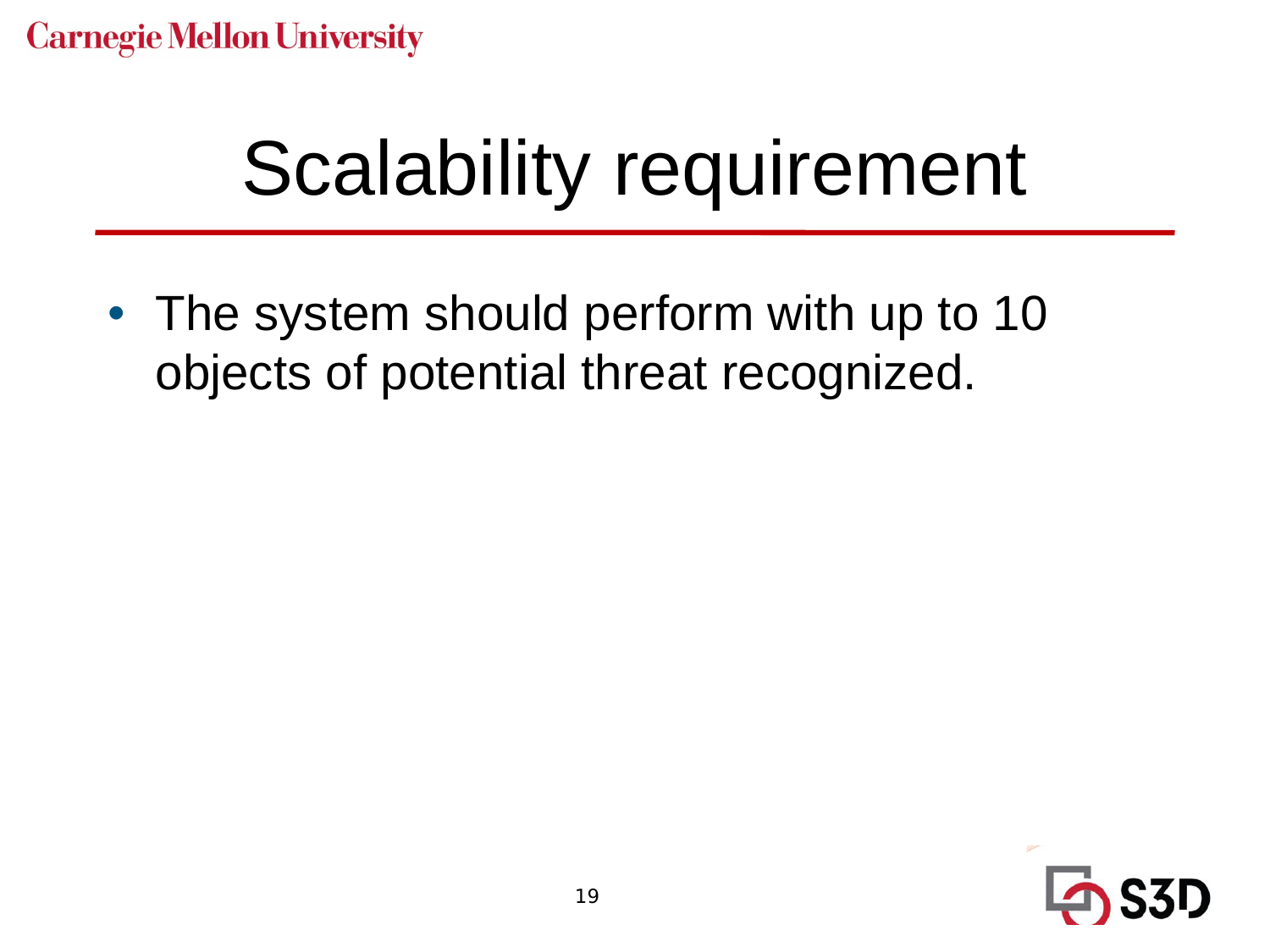

# Scalability requirement
The system should perform with up to 10 objects of potential threat recognized.